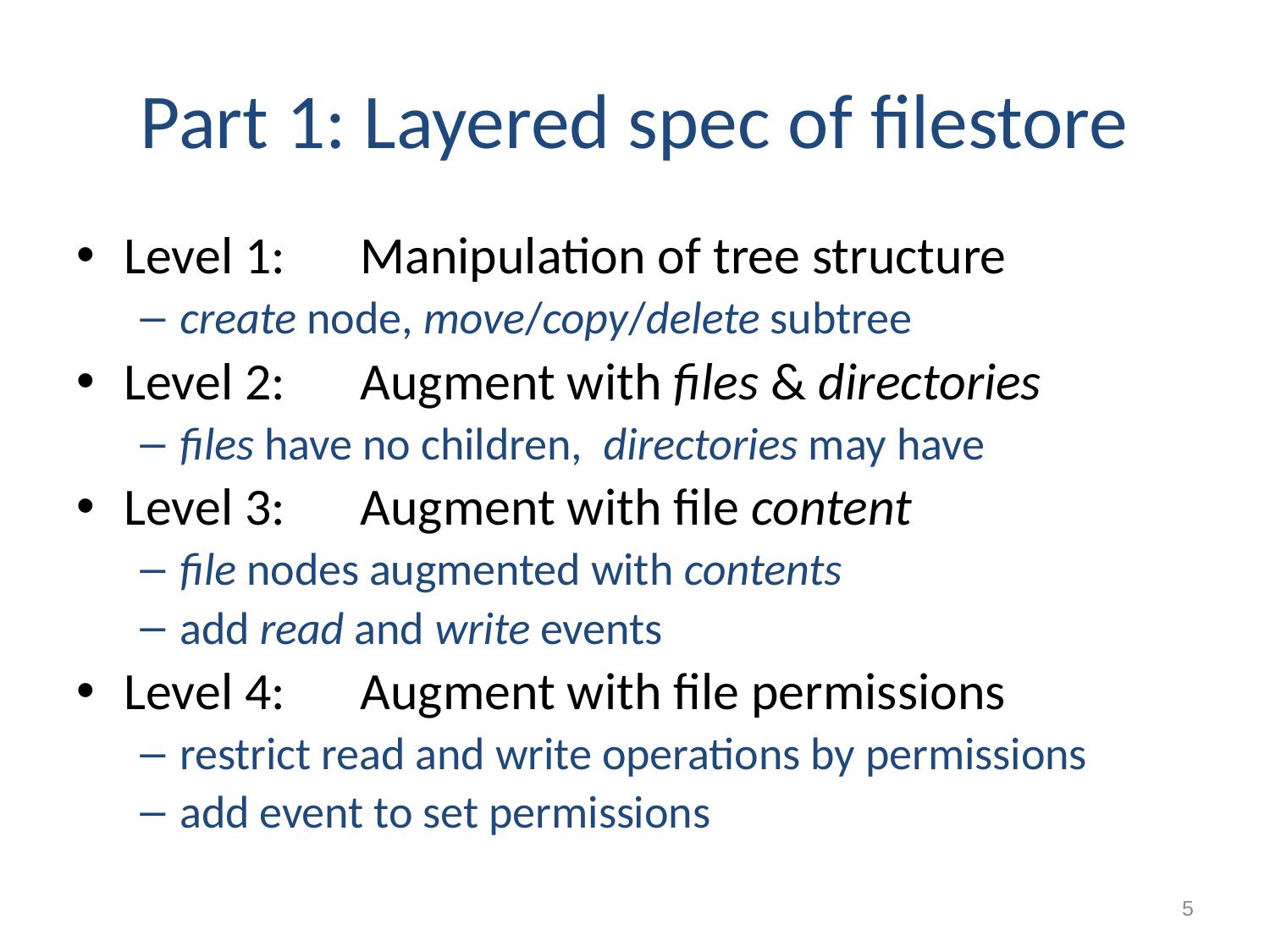

# Part 1: Layered spec of filestore
Level 1:	Manipulation of tree structure
create node, move/copy/delete subtree
Level 2: 	Augment with files & directories
files have no children,  directories may have
Level 3: 	Augment with file content
file nodes augmented with contents
add read and write events
Level 4: 	Augment with file permissions
restrict read and write operations by permissions
add event to set permissions

5